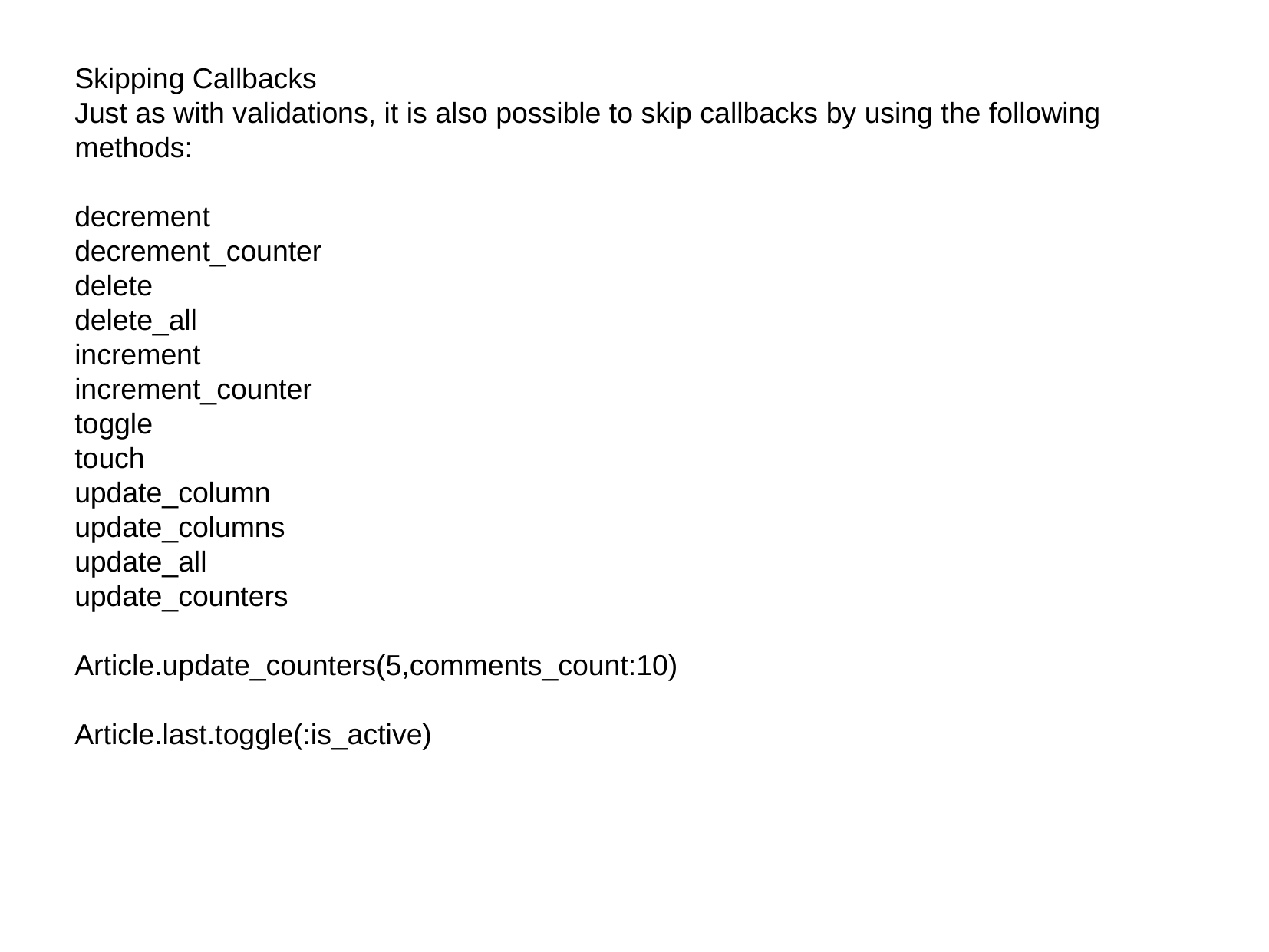

Skipping Callbacks
Just as with validations, it is also possible to skip callbacks by using the following methods:

decrement
decrement_counter
delete
delete_all
increment
increment_counter
toggle
touch
update_column
update_columns
update_all
update_counters

Article.update_counters(5,comments_count:10)

Article.last.toggle(:is_active)